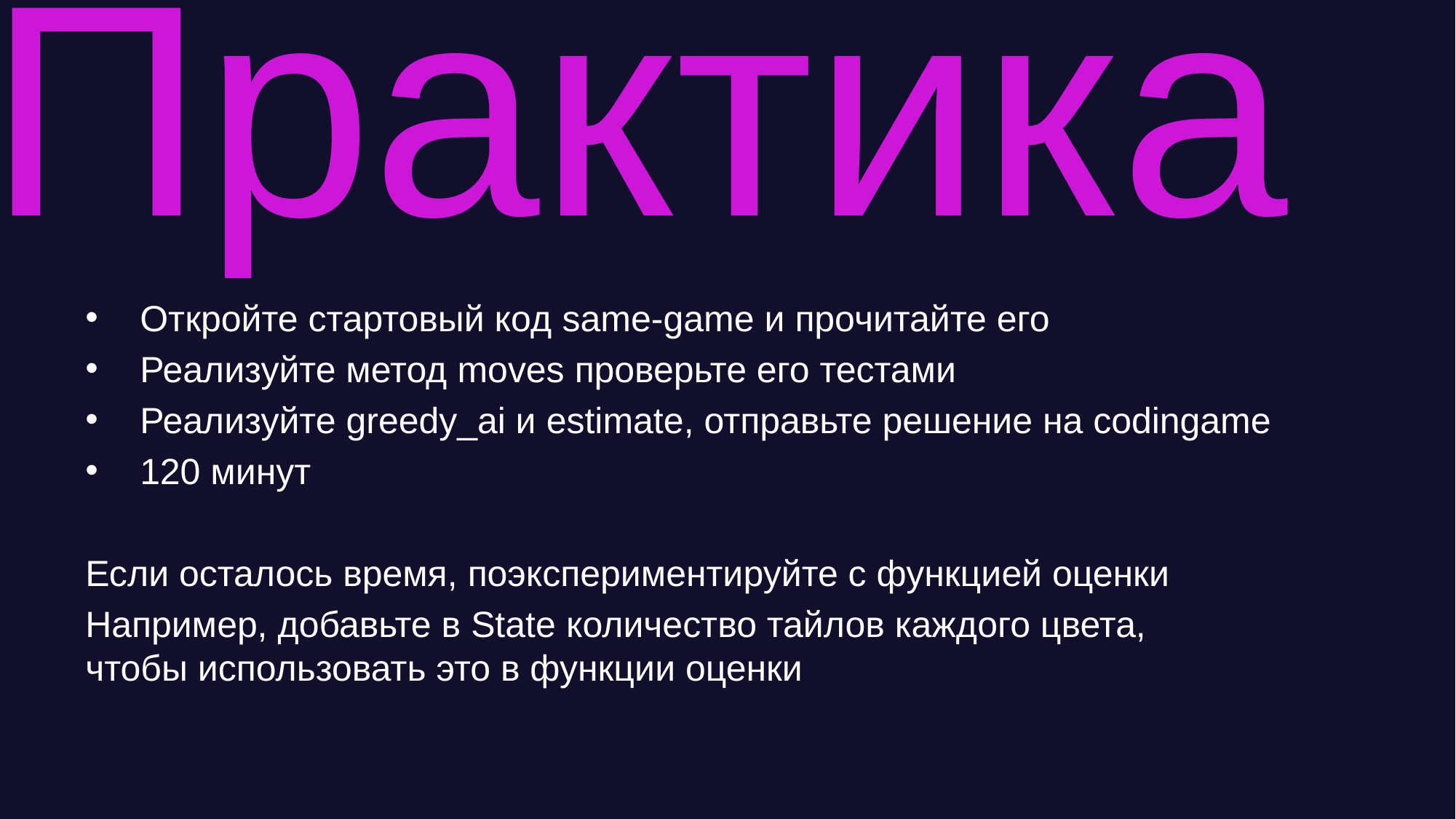

# Практика
Откройте стартовый код same-game и прочитайте его
Реализуйте метод moves проверьте его тестами
Реализуйте greedy_ai и estimate, отправьте решение на codingame
120 минут

Если осталось время, поэкспериментируйте с функцией оценки
Например, добавьте в State количество тайлов каждого цвета,
чтобы использовать это в функции оценки